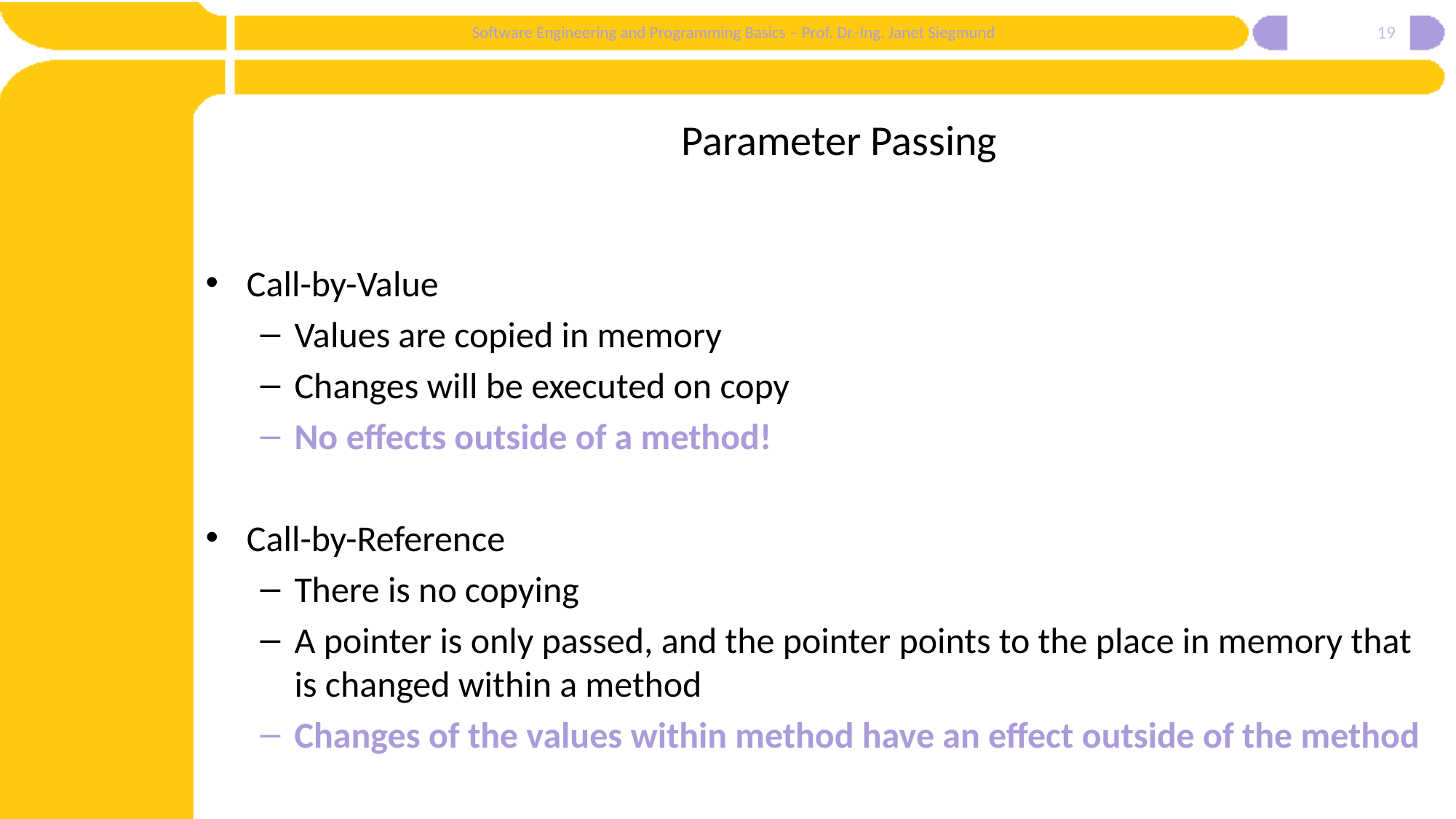

19
# Parameter Passing
Call-by-Value
Values are copied in memory
Changes will be executed on copy
No effects outside of a method!

Call-by-Reference
There is no copying
A pointer is only passed, and the pointer points to the place in memory that is changed within a method
Changes of the values within method have an effect outside of the method